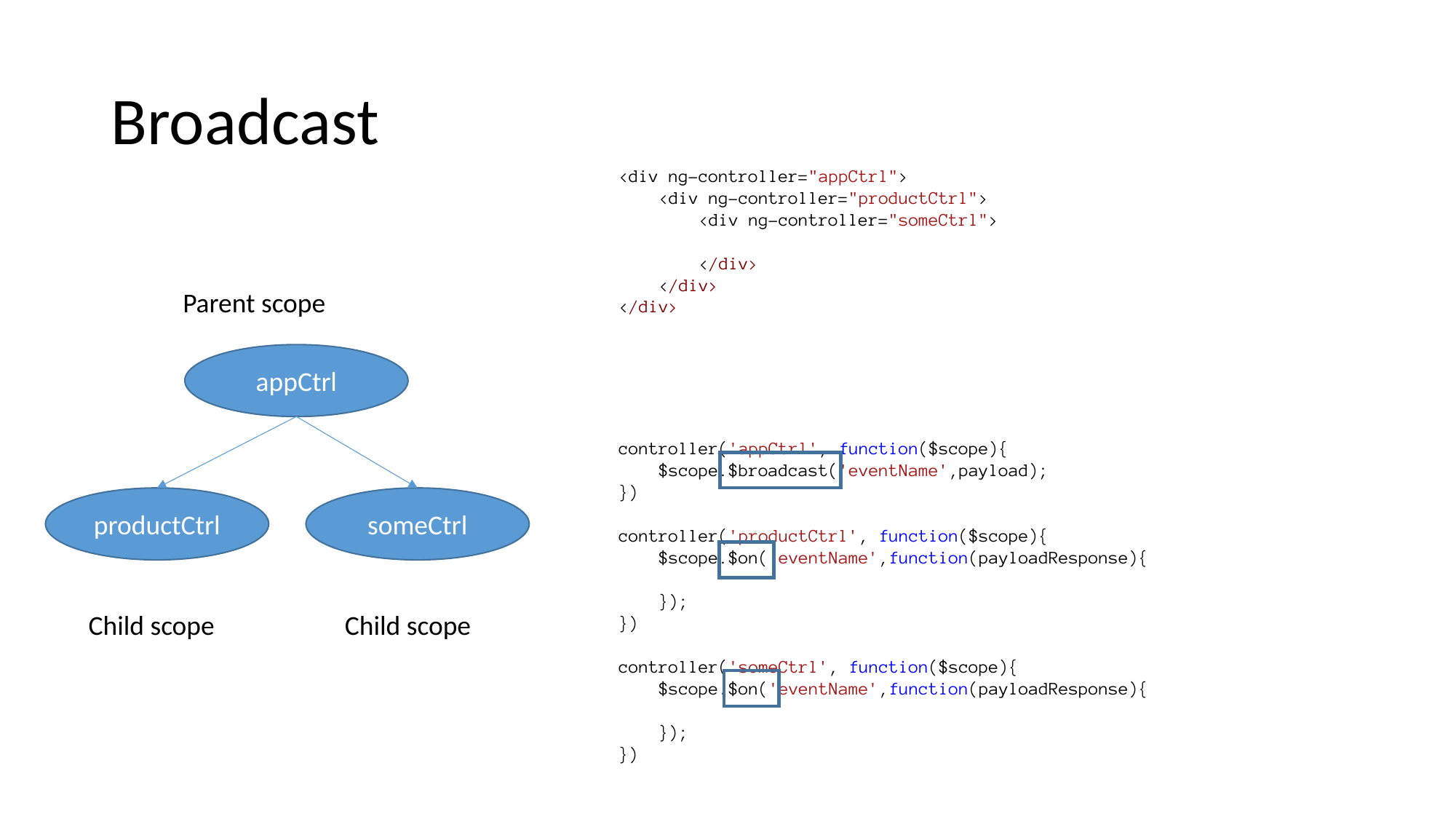

# Broadcast
<div ng-controller="appCtrl">
    <div ng-controller="productCtrl">
        <div ng-controller="someCtrl">

        </div>
    </div>
</div>
Parent scope
appCtrl
controller('appCtrl', function($scope){
    $scope.$broadcast('eventName',payload);
})

controller('productCtrl', function($scope){
    $scope.$on('eventName',function(payloadResponse){

    });
})

controller('someCtrl', function($scope){
    $scope.$on('eventName',function(payloadResponse){

    });
})

productCtrl
someCtrl

Child scope
Child scope